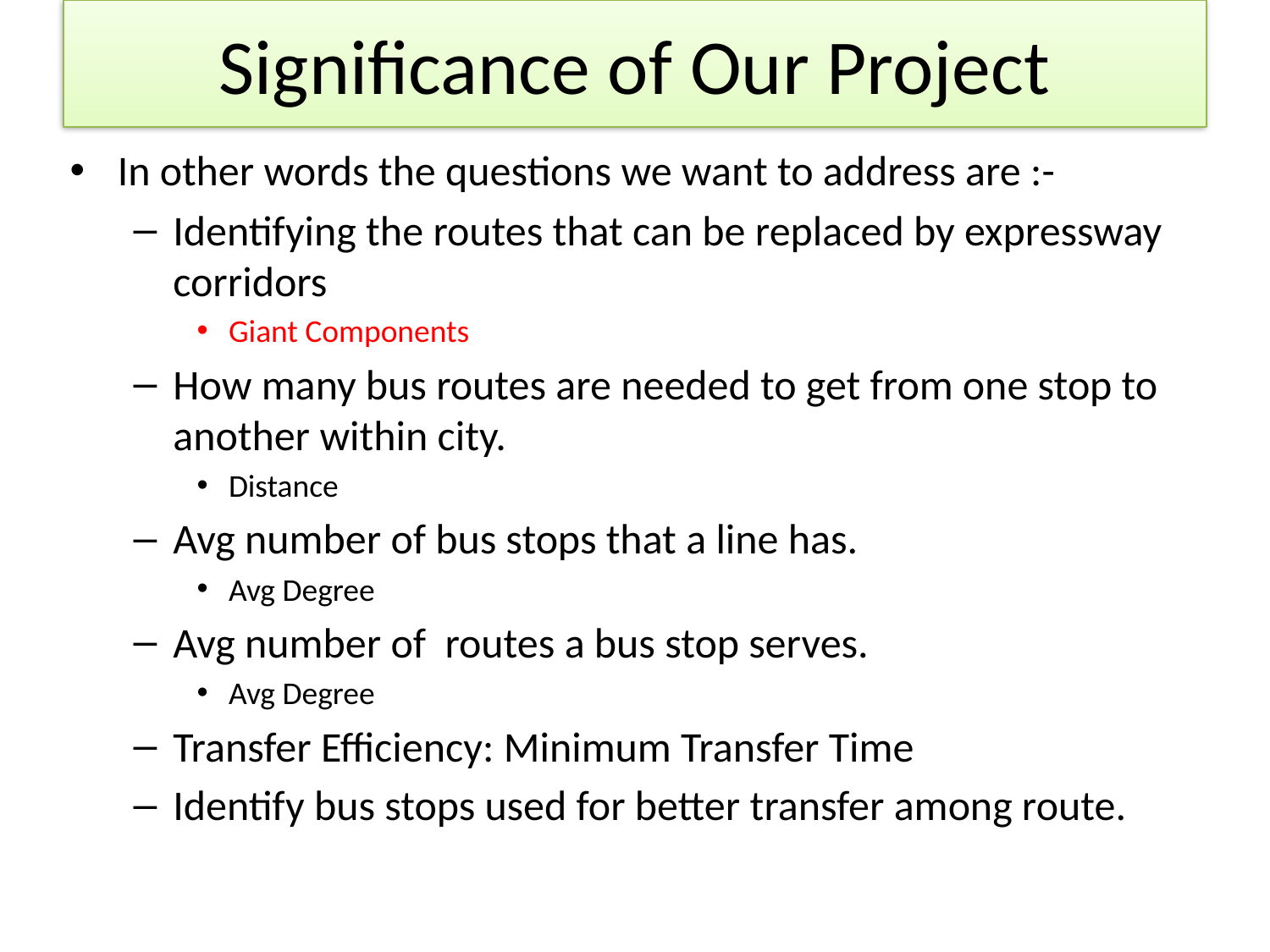

# Significance of Our Project
In other words the questions we want to address are :-
Identifying the routes that can be replaced by expressway corridors
Giant Components
How many bus routes are needed to get from one stop to another within city.
Distance
Avg number of bus stops that a line has.
Avg Degree
Avg number of  routes a bus stop serves.
Avg Degree
Transfer Efficiency: Minimum Transfer Time
Identify bus stops used for better transfer among route.